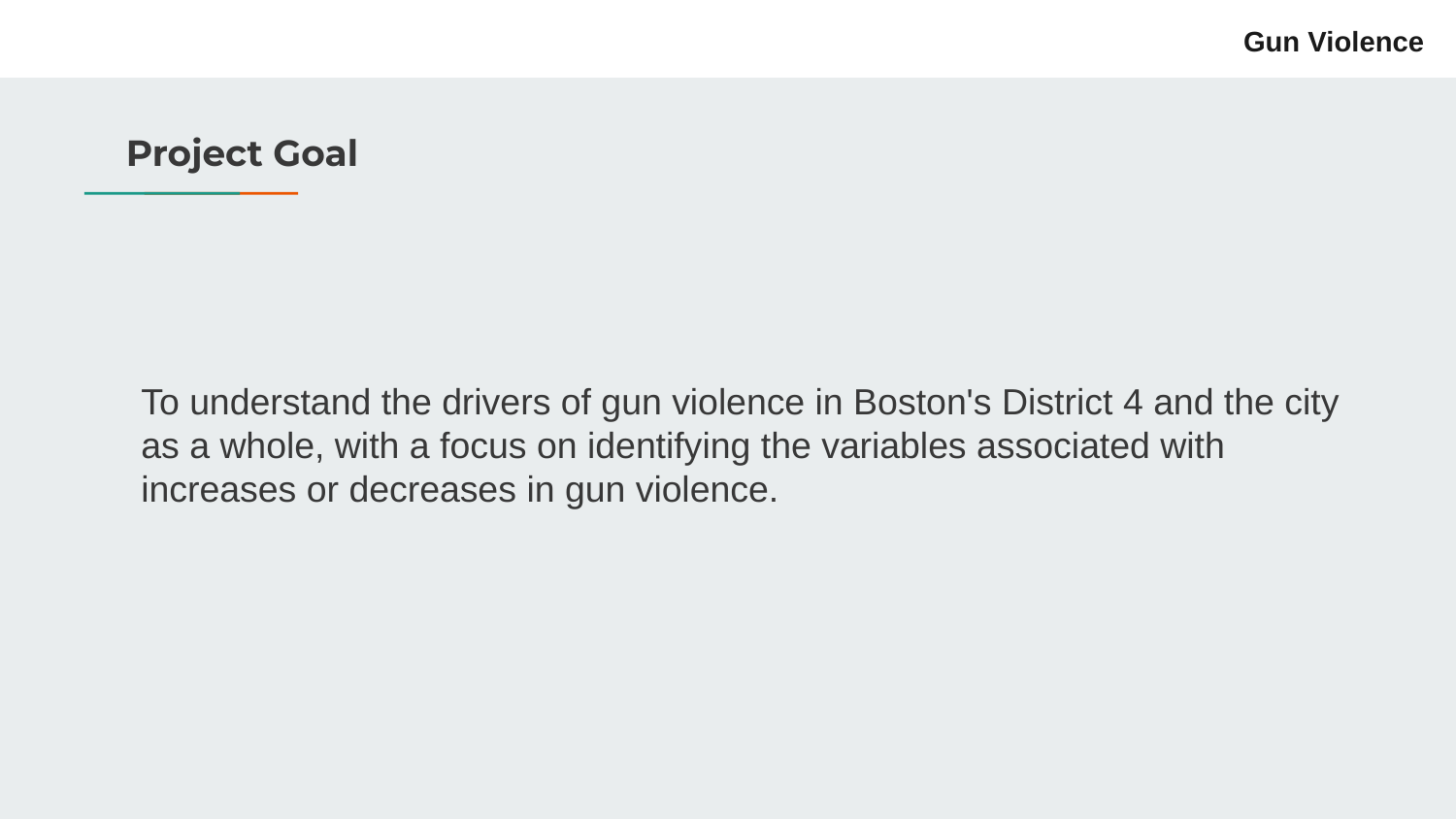

Gun Violence
Project Goal
To understand the drivers of gun violence in Boston's District 4 and the city as a whole, with a focus on identifying the variables associated with increases or decreases in gun violence.